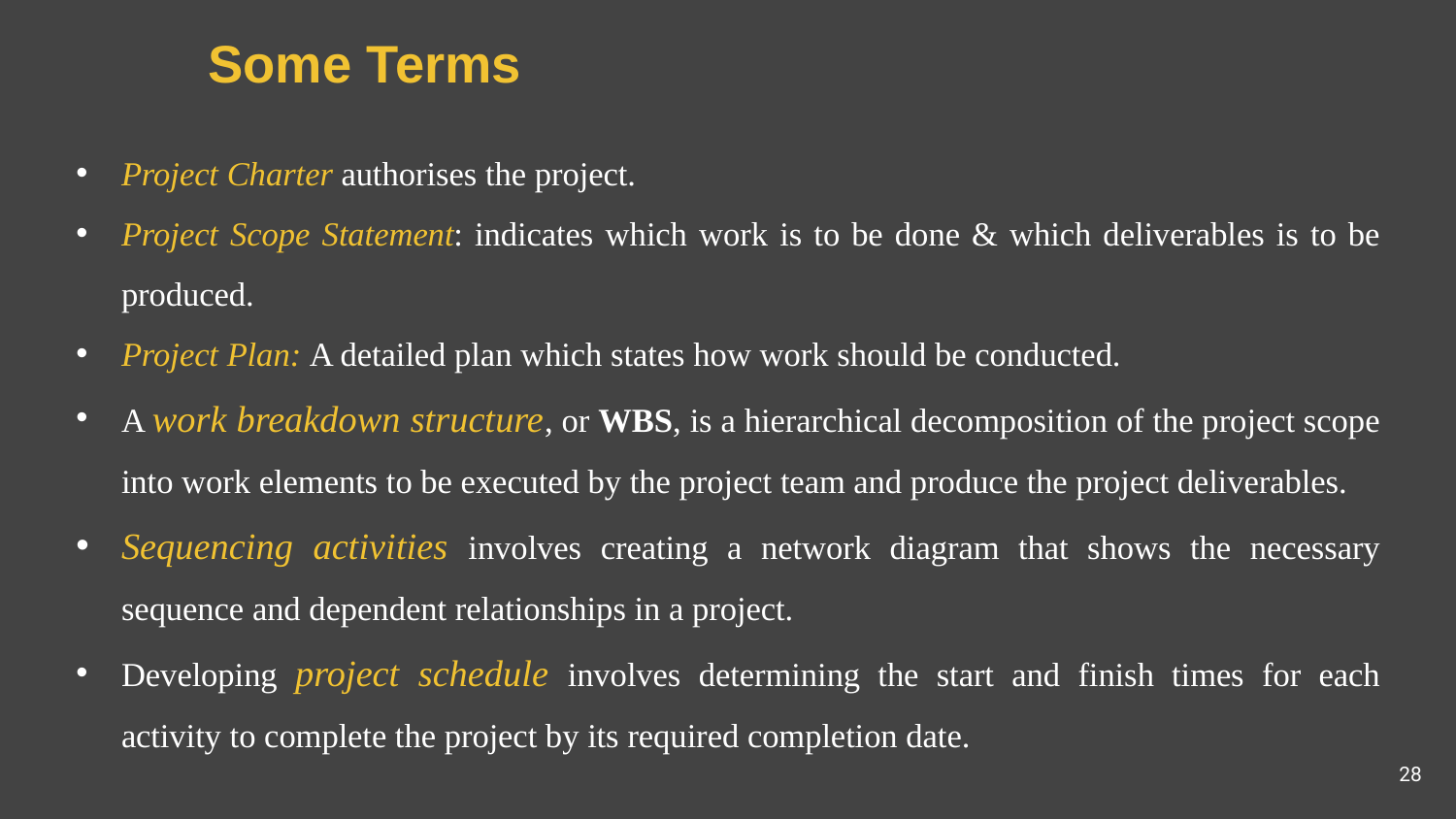

# Some Terms
Project Charter authorises the project.
Project Scope Statement: indicates which work is to be done & which deliverables is to be produced.
Project Plan: A detailed plan which states how work should be conducted.
A work breakdown structure, or WBS, is a hierarchical decomposition of the project scope into work elements to be executed by the project team and produce the project deliverables.
Sequencing activities involves creating a network diagram that shows the necessary sequence and dependent relationships in a project.
Developing project schedule involves determining the start and finish times for each activity to complete the project by its required completion date.

28